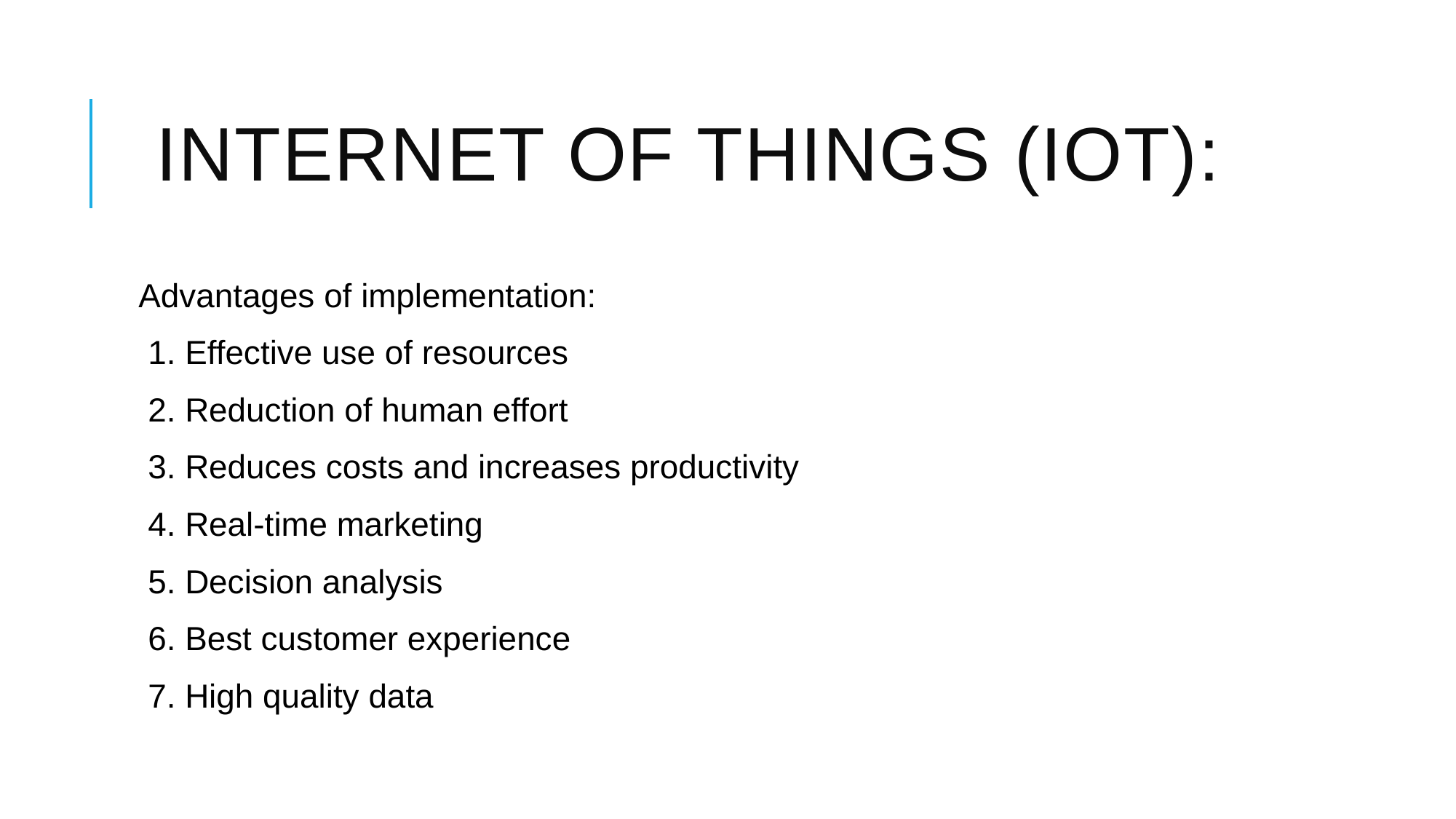

# Internet of Things (IOT):
Advantages of implementation:
 1. Effective use of resources
 2. Reduction of human effort
 3. Reduces costs and increases productivity
 4. Real-time marketing
 5. Decision analysis
 6. Best customer experience
 7. High quality data